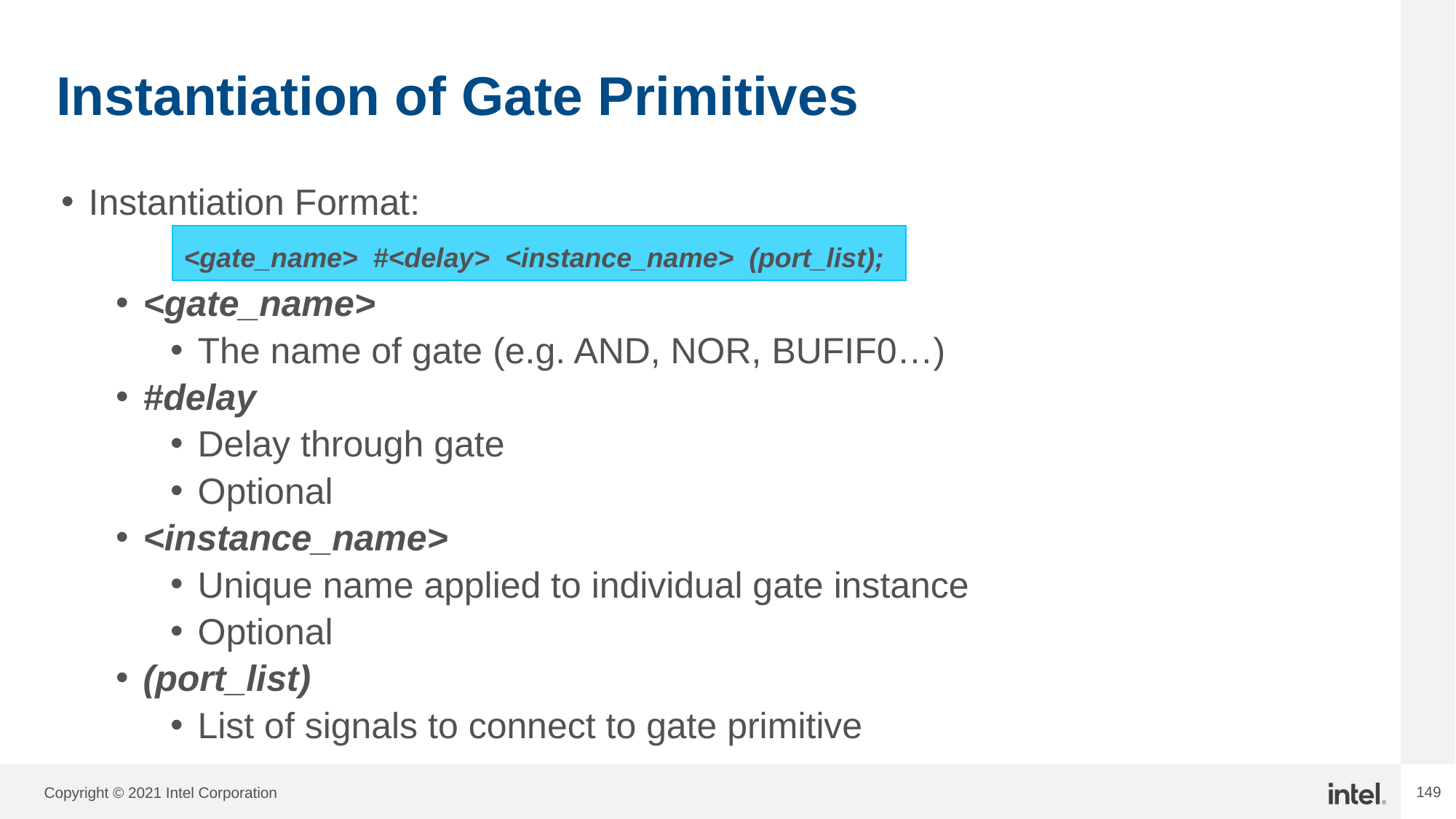

# Instantiation of Gate Primitives
Instantiation Format:

<gate_name>
The name of gate (e.g. AND, NOR, BUFIF0…)
#delay
Delay through gate
Optional
<instance_name>
Unique name applied to individual gate instance
Optional
(port_list)
List of signals to connect to gate primitive

<gate_name>  #<delay>  <instance_name>  (port_list);